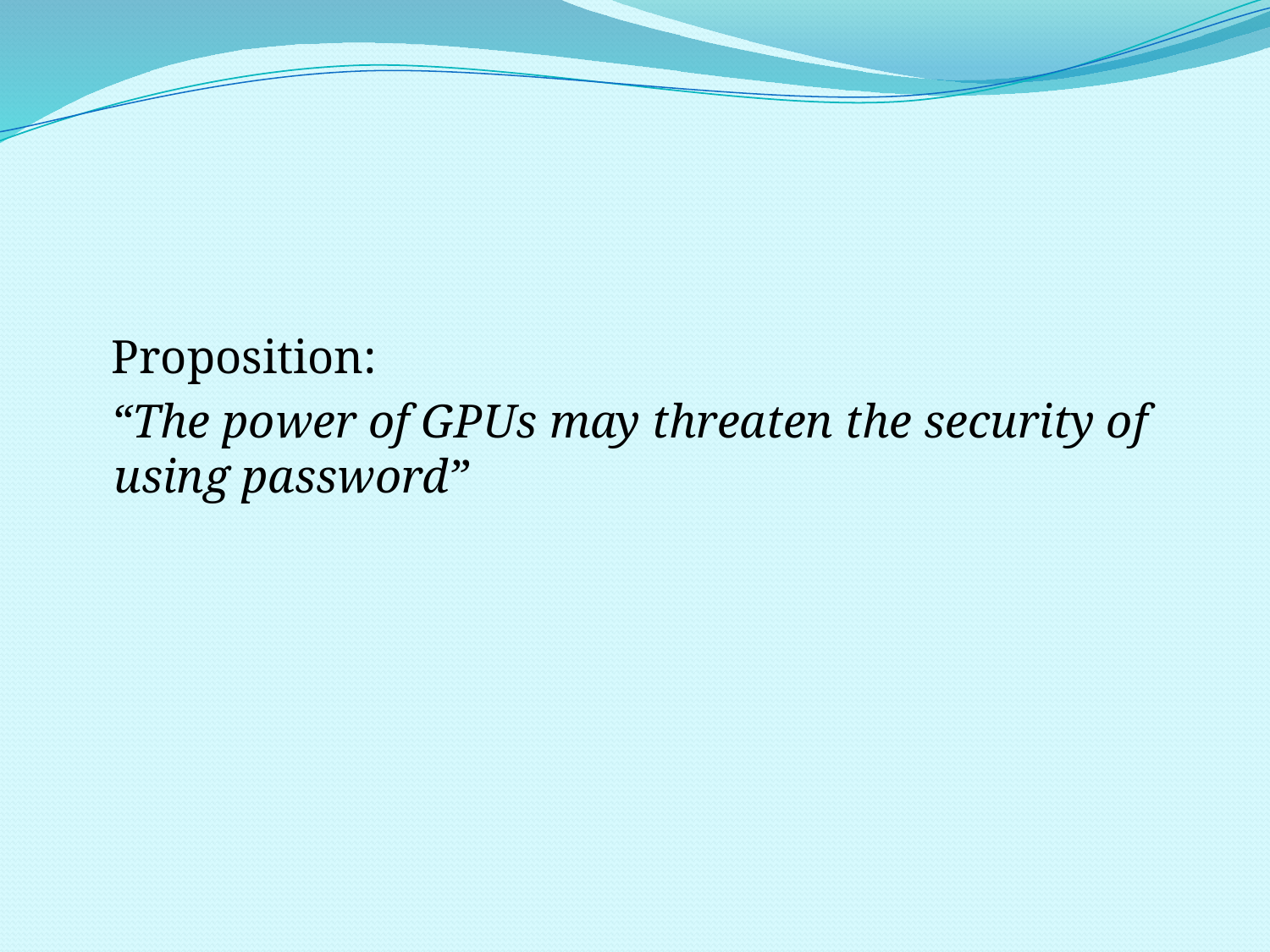

Proposition:
   “The power of GPUs may threaten the security of using password”